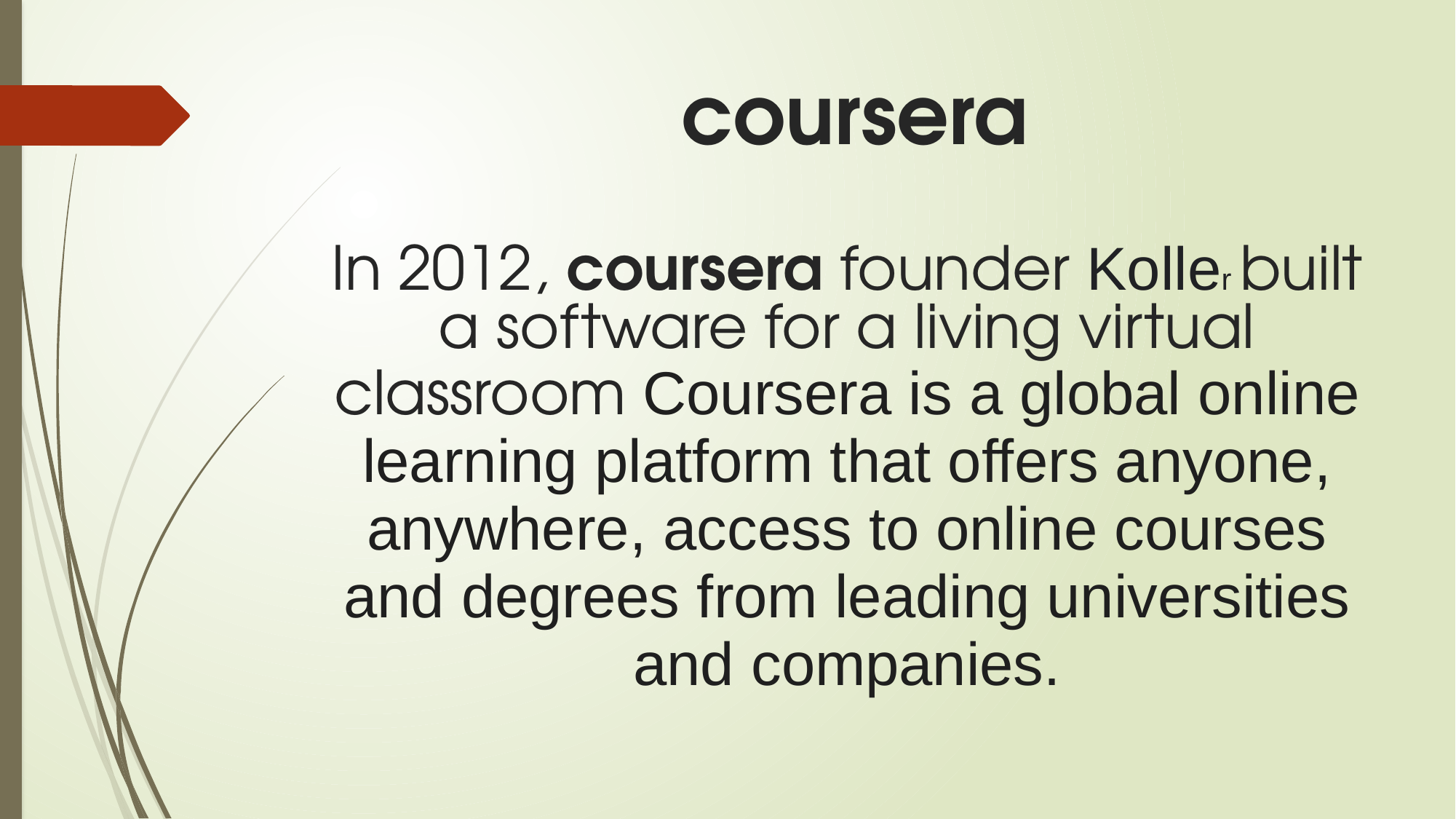

# coursera In 2012, coursera founder Koller built a software for a living virtual classroom Coursera is a global online learning platform that offers anyone, anywhere, access to online courses and degrees from leading universities and companies.